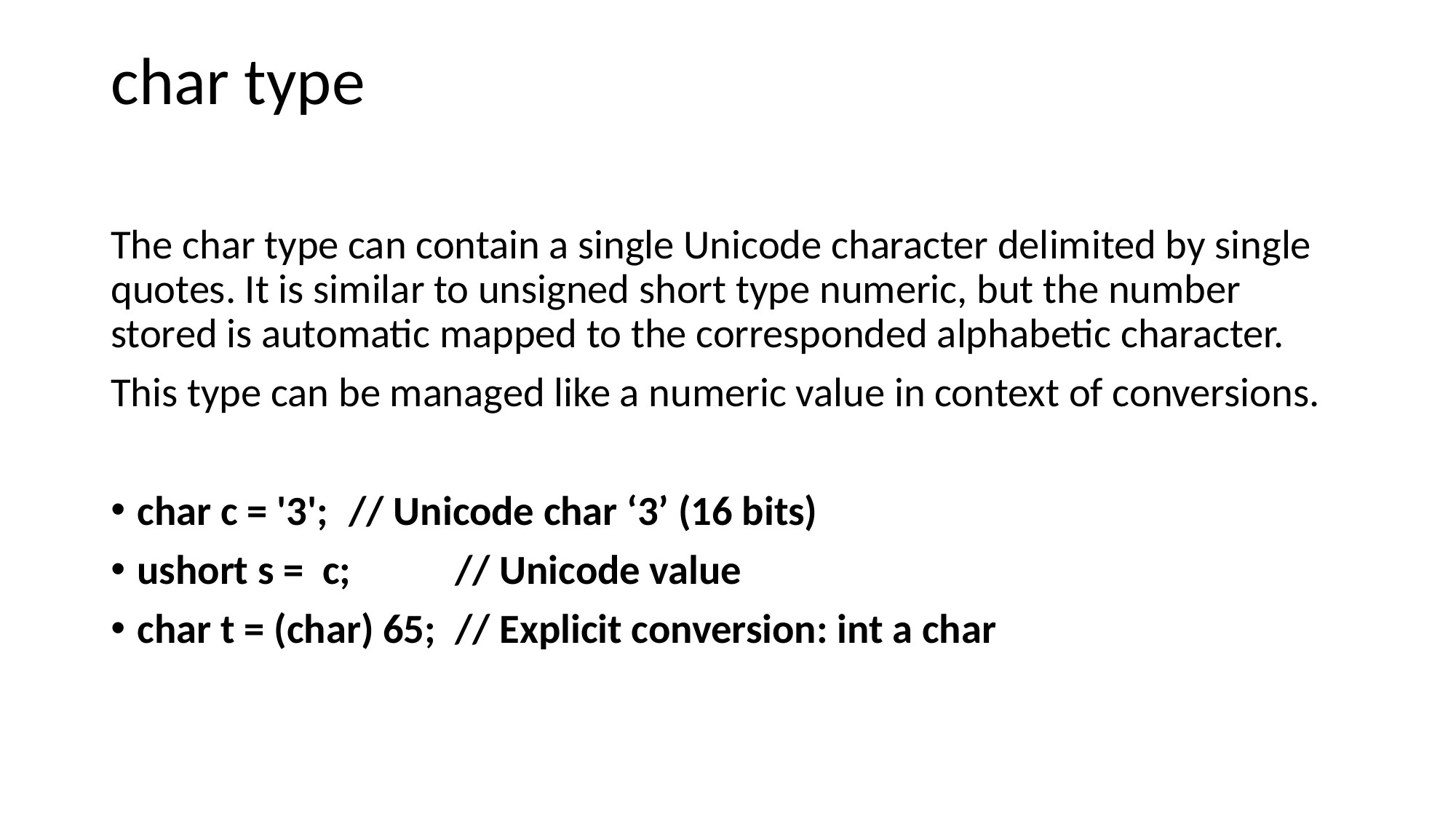

# char type
The char type can contain a single Unicode character delimited by single quotes. It is similar to unsigned short type numeric, but the number stored is automatic mapped to the corresponded alphabetic character.
This type can be managed like a numeric value in context of conversions.

char c = '3'; 		// Unicode char ‘3’ (16 bits)
ushort s =  c;		// Unicode value
char t = (char) 65;	// Explicit conversion: int a char